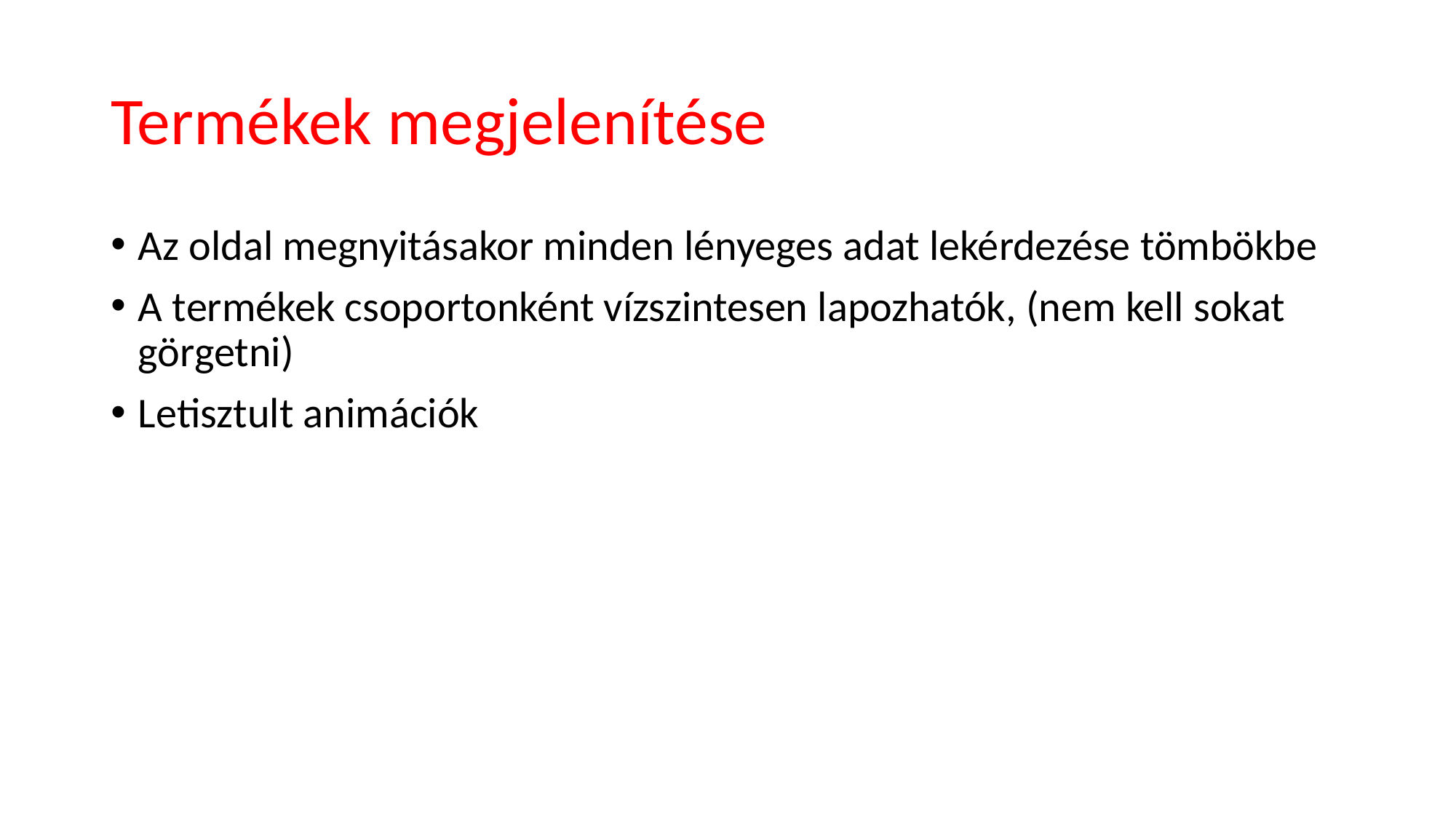

# Termékek megjelenítése
Az oldal megnyitásakor minden lényeges adat lekérdezése tömbökbe
A termékek csoportonként vízszintesen lapozhatók, (nem kell sokat görgetni)
Letisztult animációk